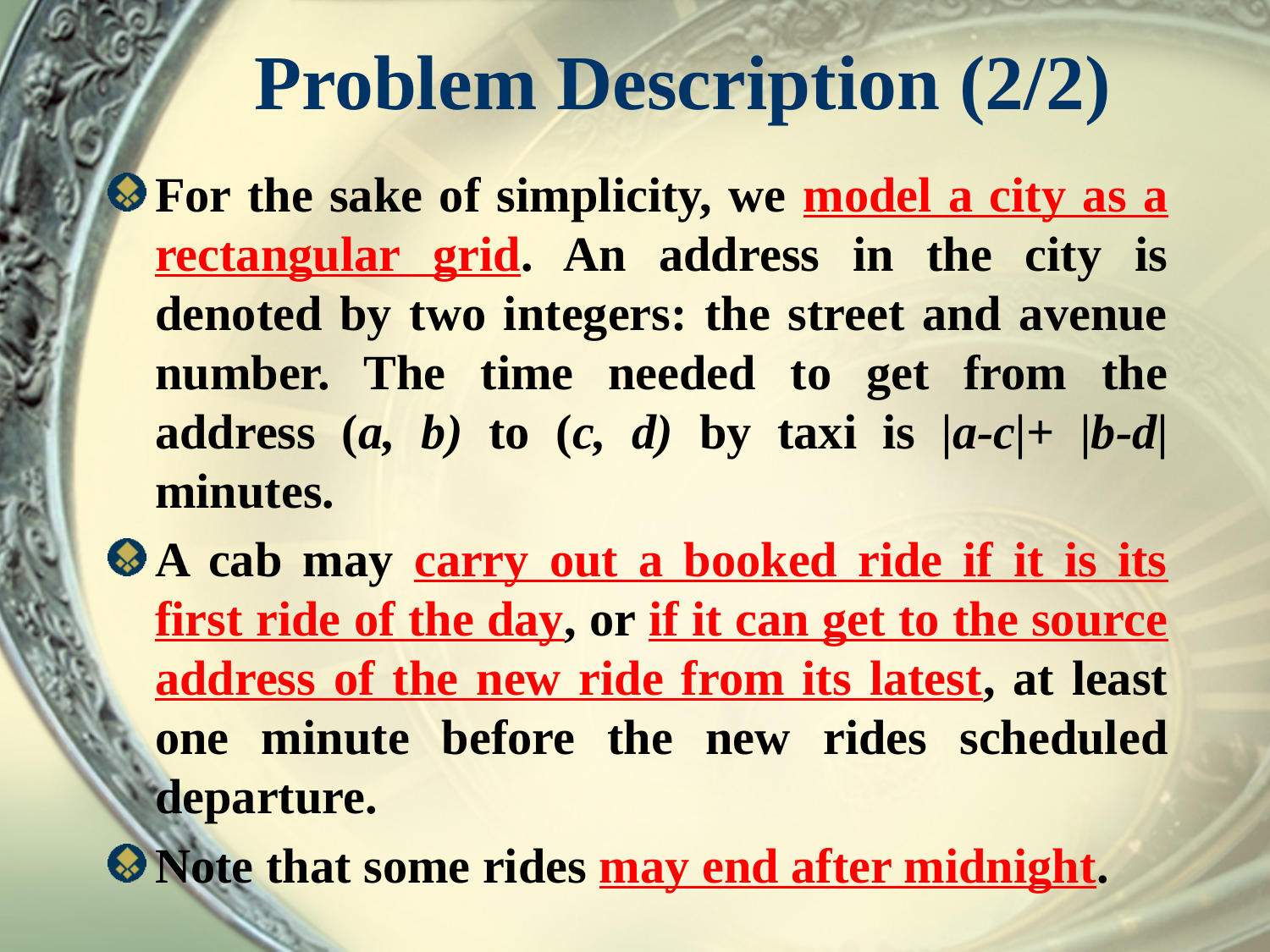

# Problem Description (2/2)
For the sake of simplicity, we model a city as a rectangular grid. An address in the city is denoted by two integers: the street and avenue number. The time needed to get from the address (a, b) to (c, d) by taxi is |a-c|+ |b-d| minutes.
A cab may carry out a booked ride if it is its first ride of the day, or if it can get to the source address of the new ride from its latest, at least one minute before the new rides scheduled departure.
Note that some rides may end after midnight.